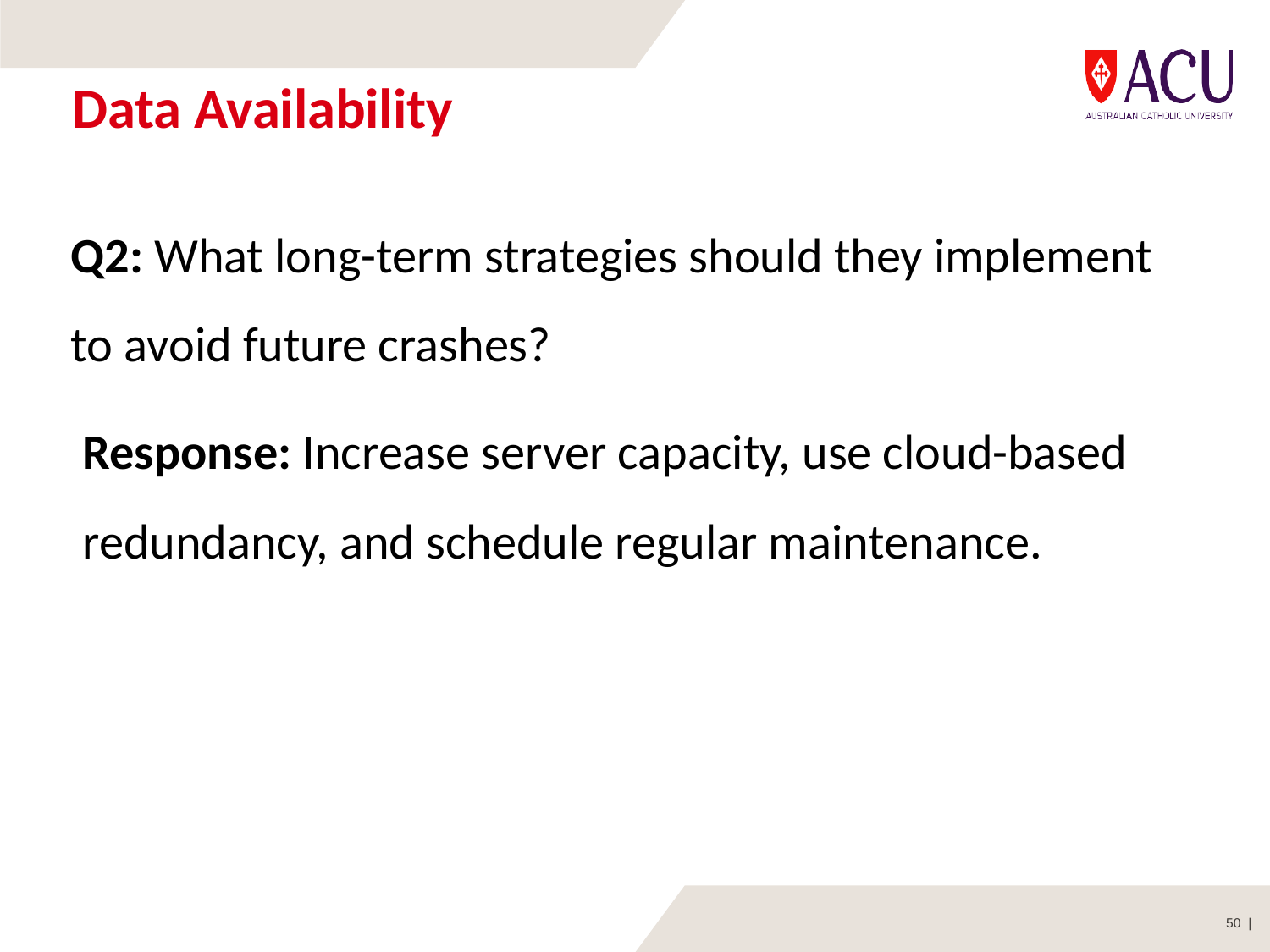

# Data Availability
Q2: What long-term strategies should they implement to avoid future crashes?
Response: Increase server capacity, use cloud-based redundancy, and schedule regular maintenance.
50 |